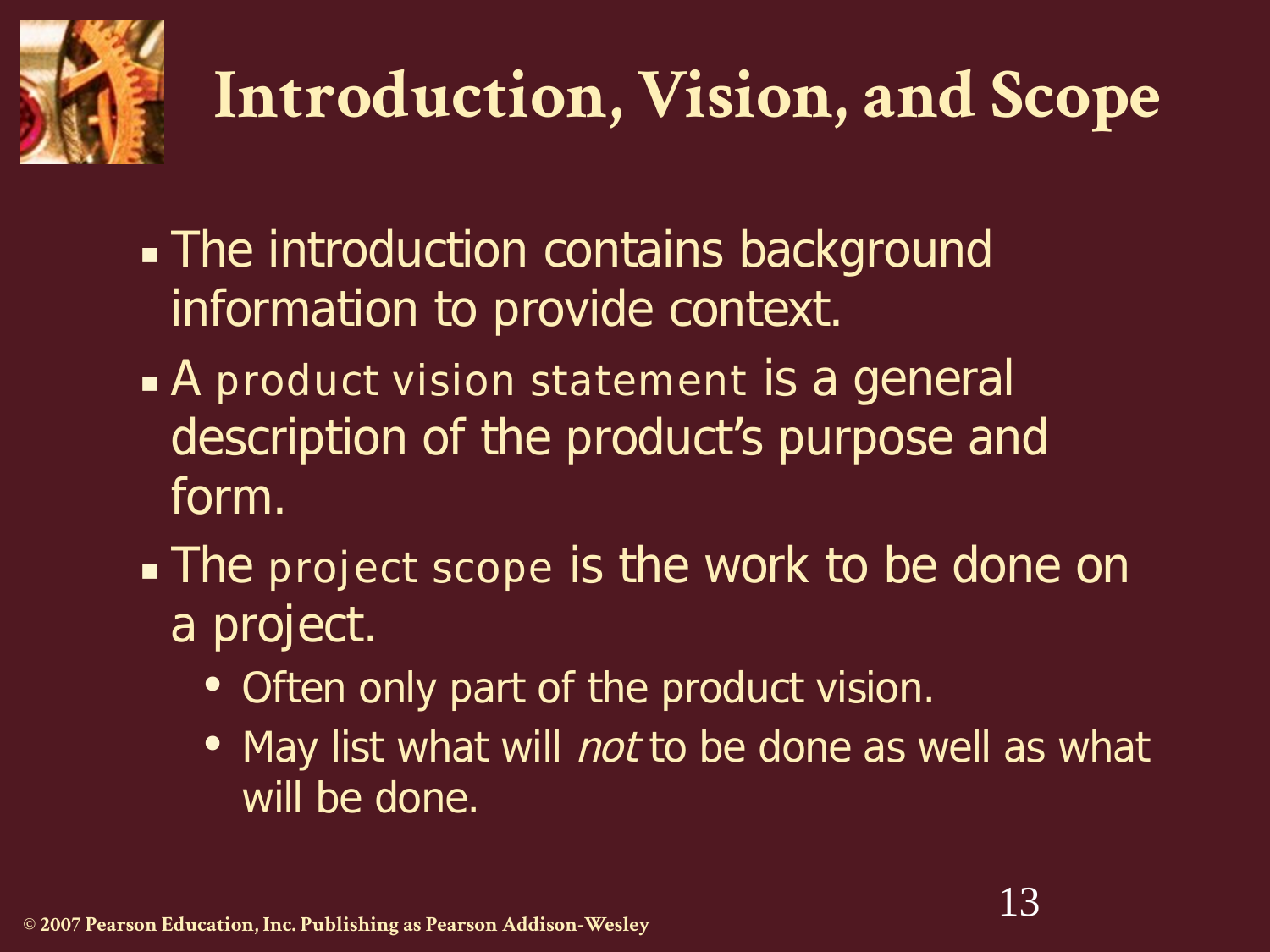

# Introduction, Vision, and Scope
The introduction contains background information to provide context.
A product vision statement is a general description of the product’s purpose and form.
The project scope is the work to be done on a project.
Often only part of the product vision.
May list what will not to be done as well as what will be done.
13